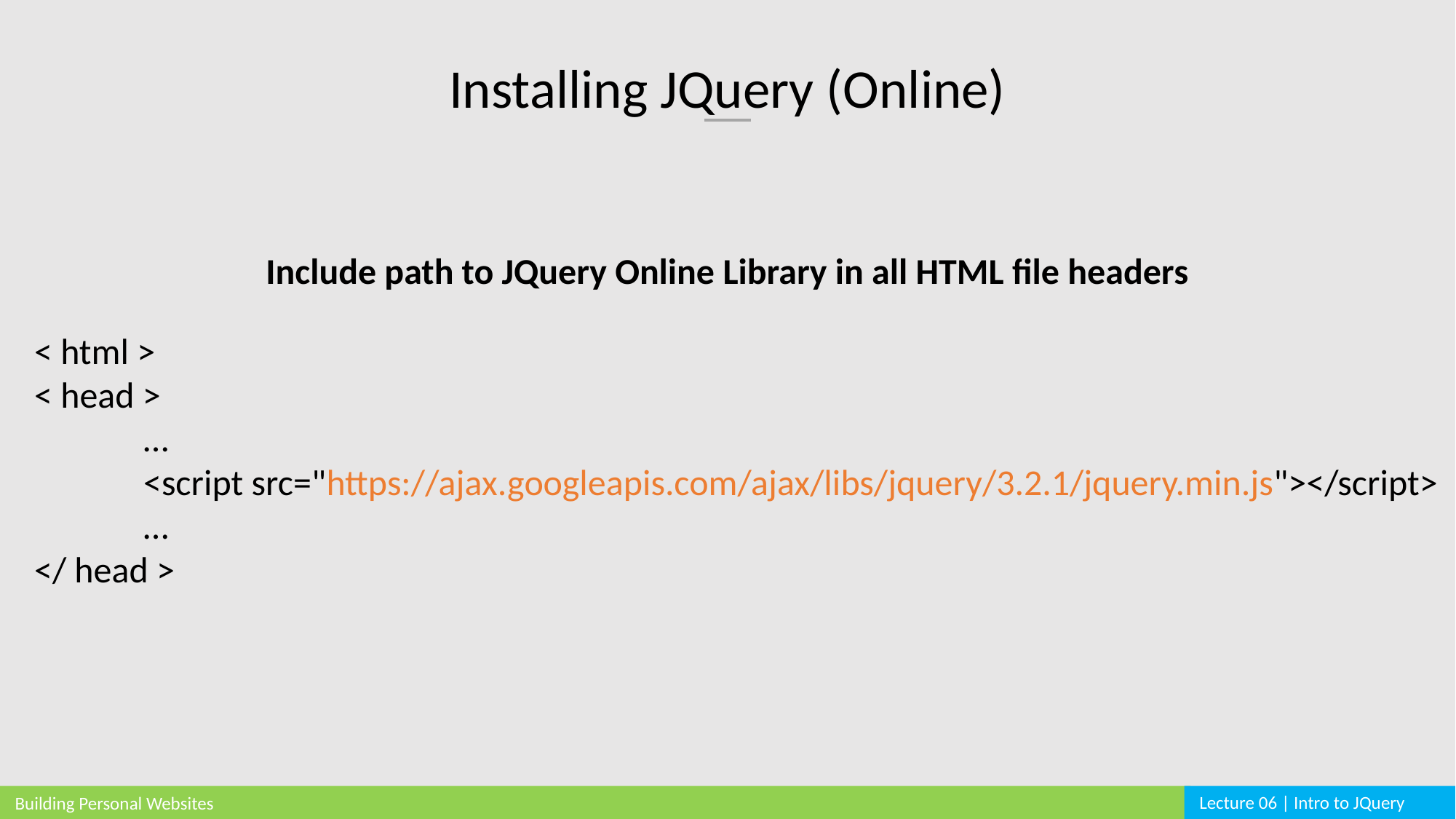

Installing JQuery (Online)
Include path to JQuery Online Library in all HTML file headers
< html >
< head >
	…
	<script src="https://ajax.googleapis.com/ajax/libs/jquery/3.2.1/jquery.min.js"></script>
	…
</ head >
Lecture 06 | Intro to JQuery

Building Personal Websites